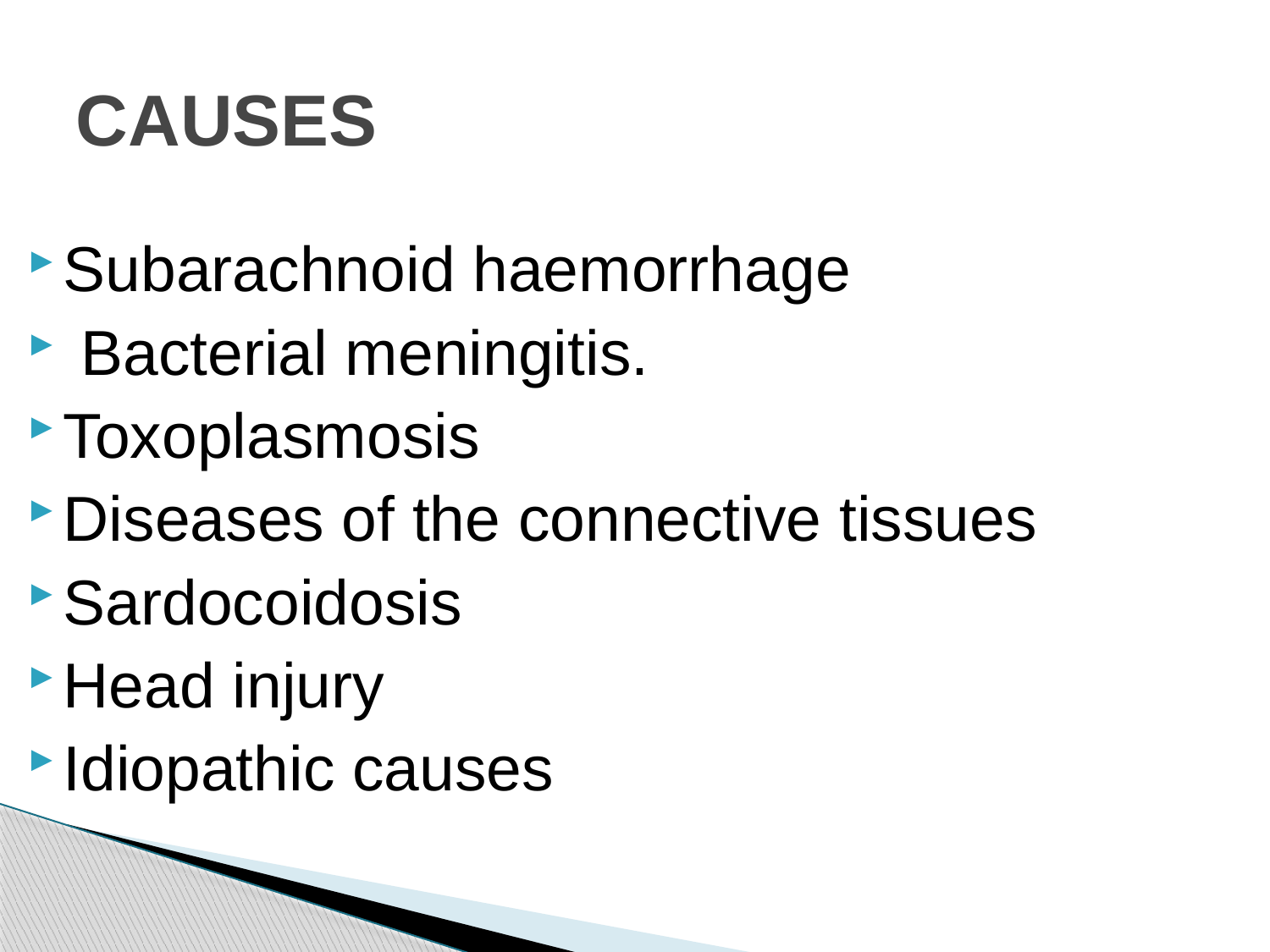

# CAUSES
Subarachnoid haemorrhage
 Bacterial meningitis.
Toxoplasmosis
Diseases of the connective tissues
Sardocoidosis
Head injury
Idiopathic causes